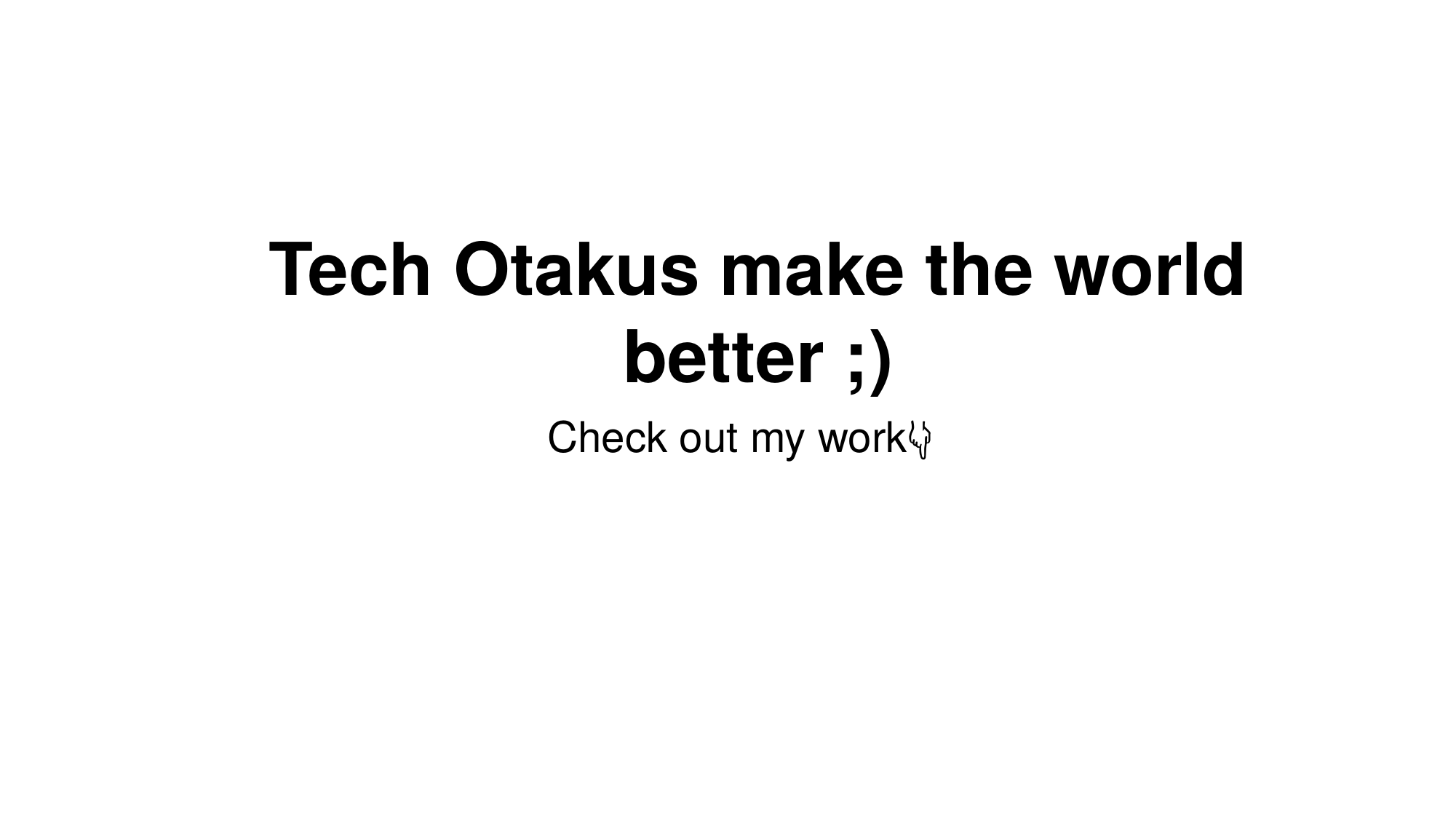

Tech Otakus make the world better ;)
Check out my work👇